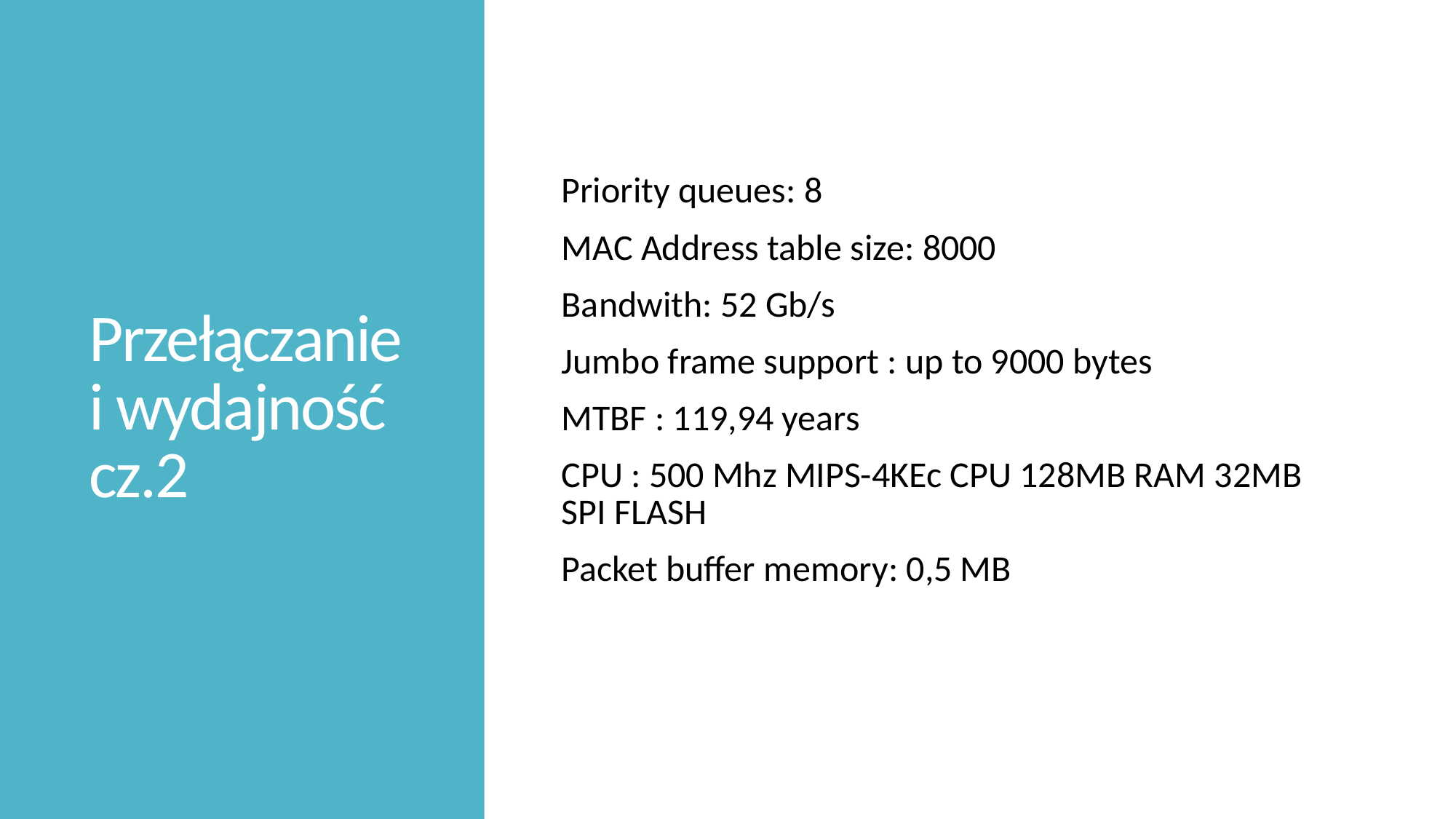

Przełączanie i wydajność cz.2
Priority queues: 8
MAC Address table size: 8000
Bandwith: 52 Gb/s
Jumbo frame support : up to 9000 bytes
MTBF : 119,94 years
CPU : 500 Mhz MIPS-4KEc CPU 128MB RAM 32MB SPI FLASH
Packet buffer memory: 0,5 MB